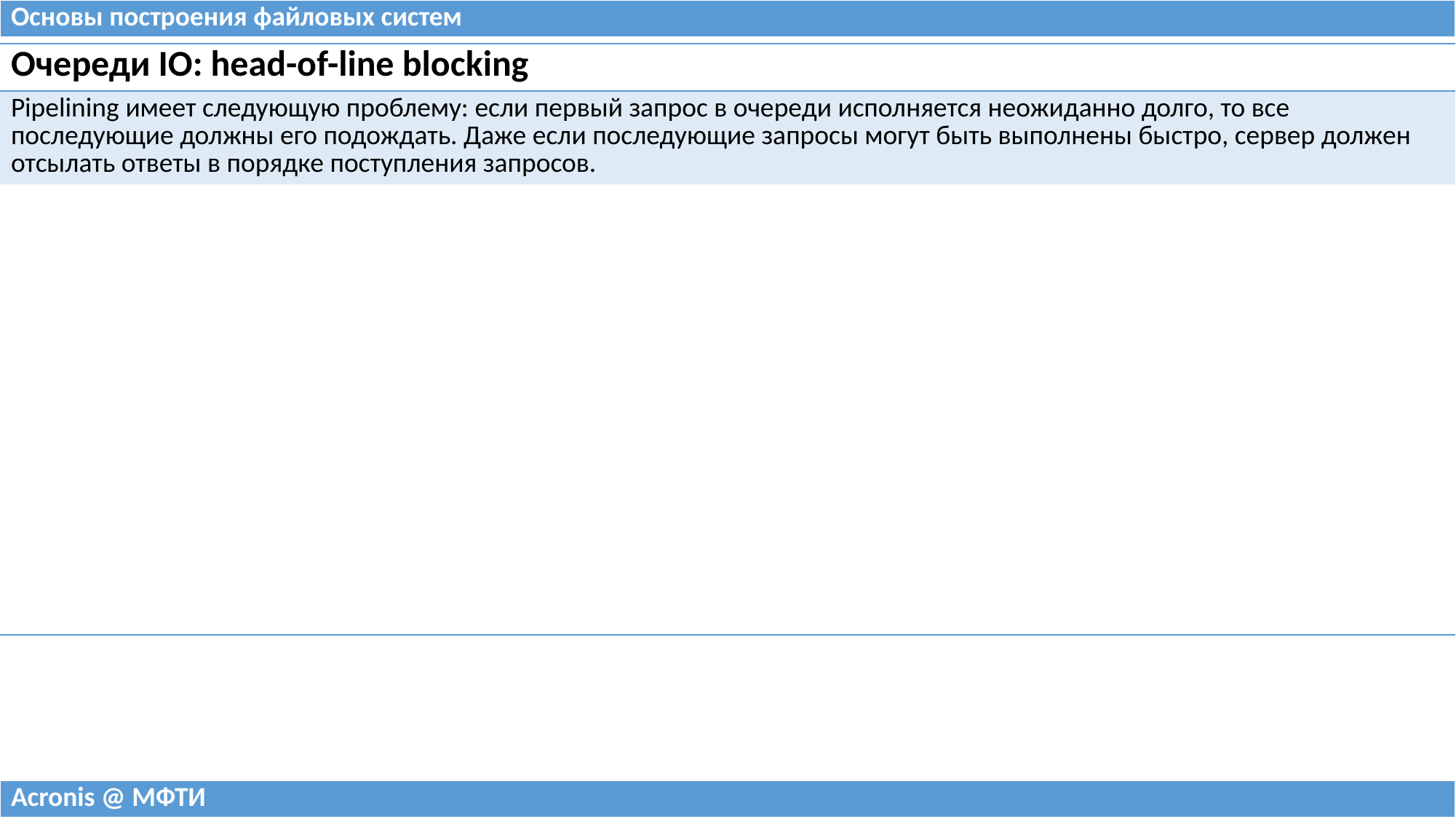

| Основы построения файловых систем |
| --- |
| Очереди IO: head-of-line blocking |
| --- |
| Pipelining имеет следующую проблему: если первый запрос в очереди исполняется неожиданно долго, то все последующие должны его подождать. Даже если последующие запросы могут быть выполнены быстро, сервер должен отсылать ответы в порядке поступления запросов. |
|  |
| Acronis @ МФТИ |
| --- |